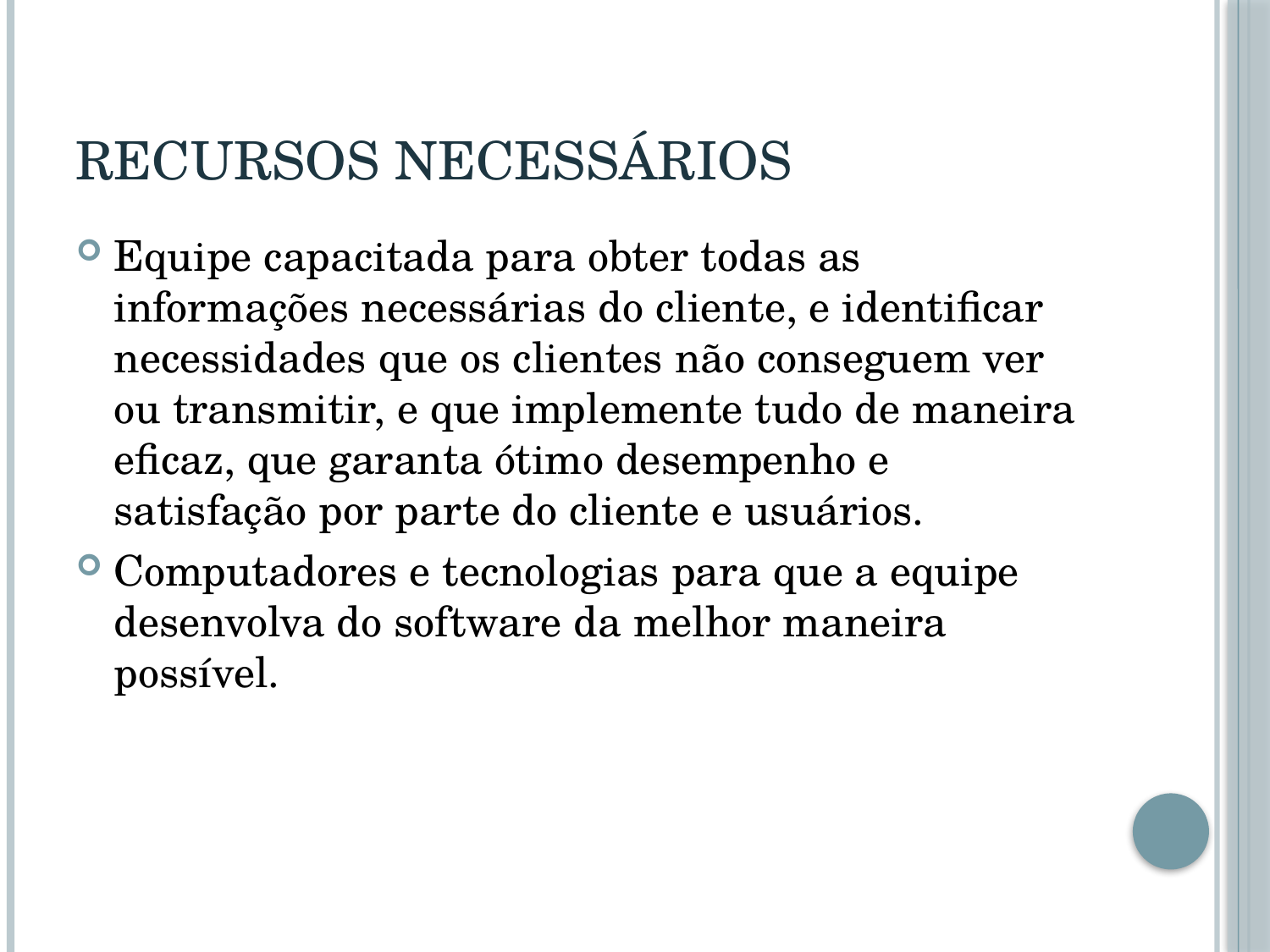

# Recursos Necessários
Equipe capacitada para obter todas as informações necessárias do cliente, e identificar necessidades que os clientes não conseguem ver ou transmitir, e que implemente tudo de maneira eficaz, que garanta ótimo desempenho e satisfação por parte do cliente e usuários.
Computadores e tecnologias para que a equipe desenvolva do software da melhor maneira possível.